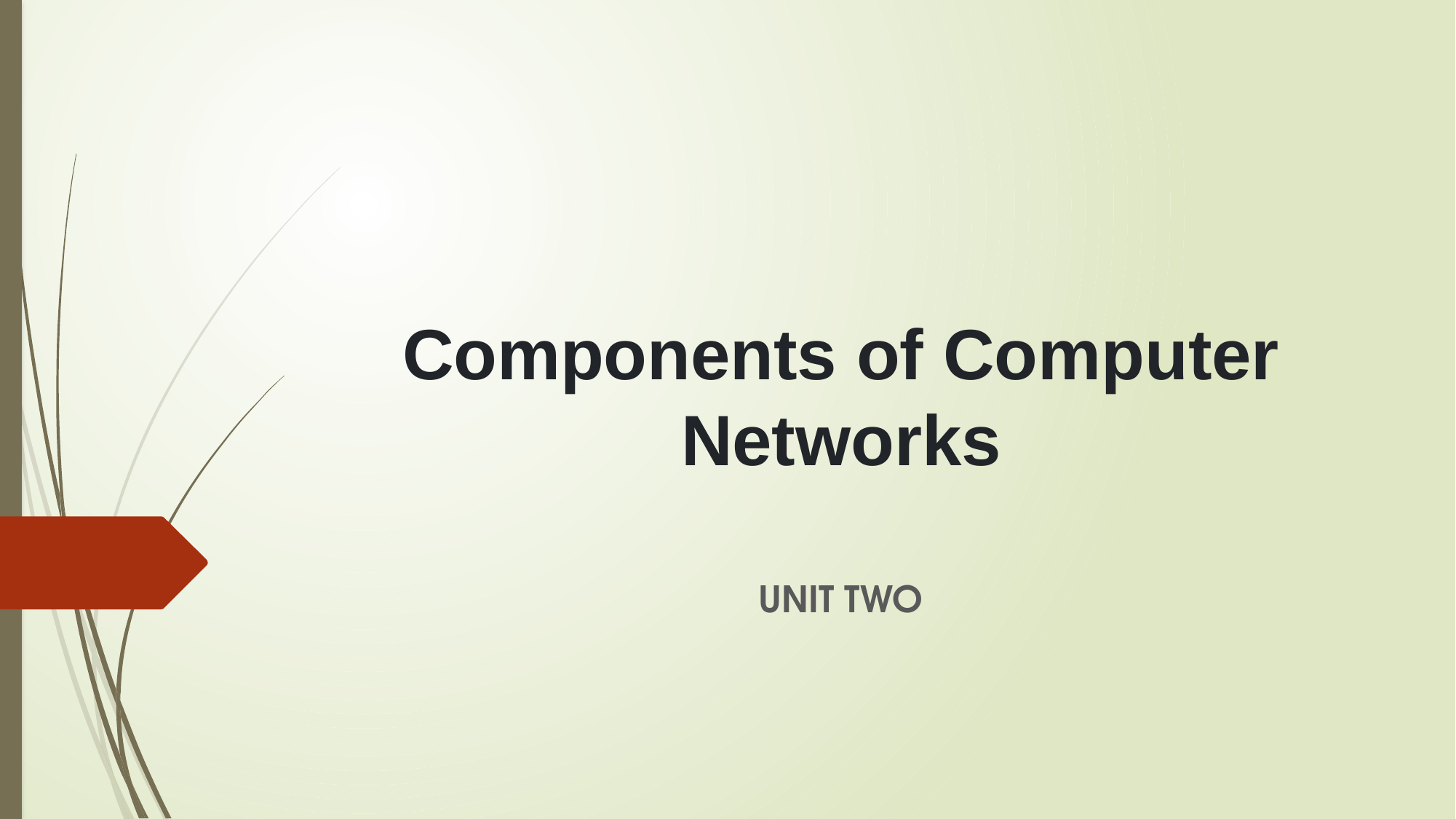

# Components of Computer Networks
UNIT TWO